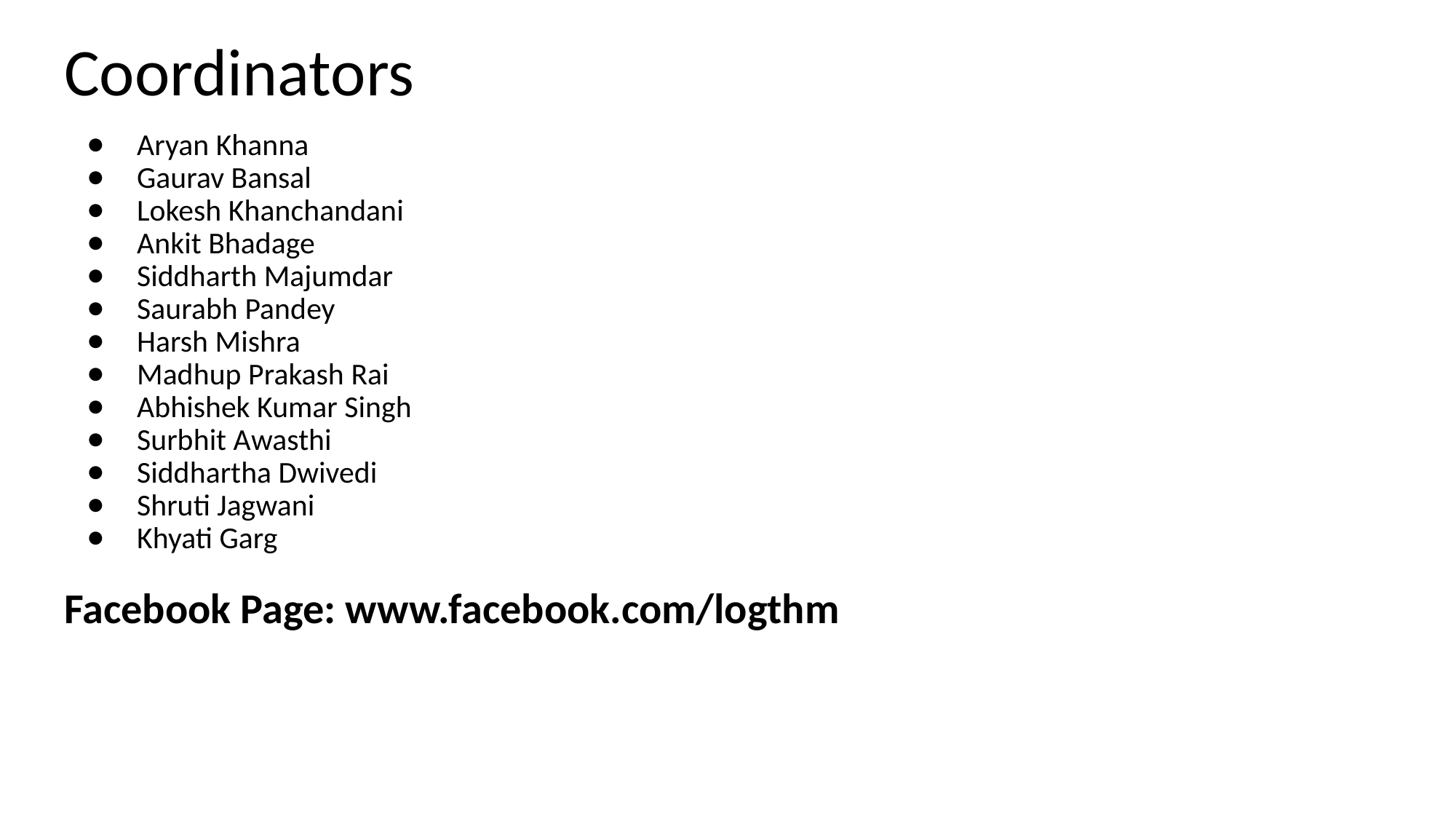

# Coordinators
Aryan Khanna
Gaurav Bansal
Lokesh Khanchandani
Ankit Bhadage
Siddharth Majumdar
Saurabh Pandey
Harsh Mishra
Madhup Prakash Rai
Abhishek Kumar Singh
Surbhit Awasthi
Siddhartha Dwivedi
Shruti Jagwani
Khyati Garg
Facebook Page: www.facebook.com/logthm